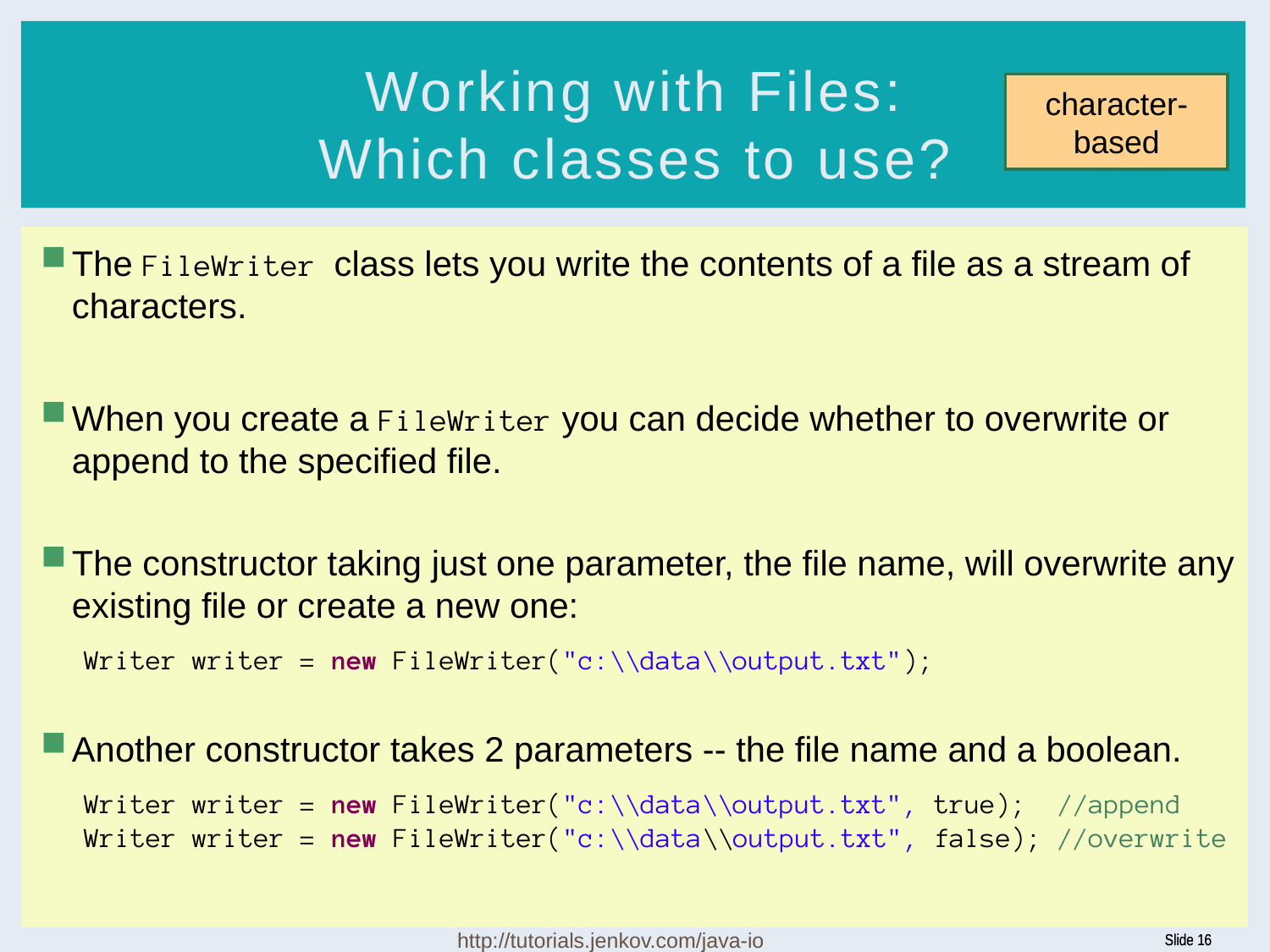

# Working with Files: Which classes to use?
character-based
The FileWriter  class lets you write the contents of a file as a stream of characters.
When you create a FileWriter you can decide whether to overwrite or append to the specified file.
The constructor taking just one parameter, the file name, will overwrite any existing file or create a new one:
Writer writer = new FileWriter("c:\\data\\output.txt");
Another constructor takes 2 parameters -- the file name and a boolean.
Writer writer = new FileWriter("c:\\data\\output.txt", true);  //append
Writer writer = new FileWriter("c:\\data\\output.txt", false); //overwrite
http://tutorials.jenkov.com/java-io